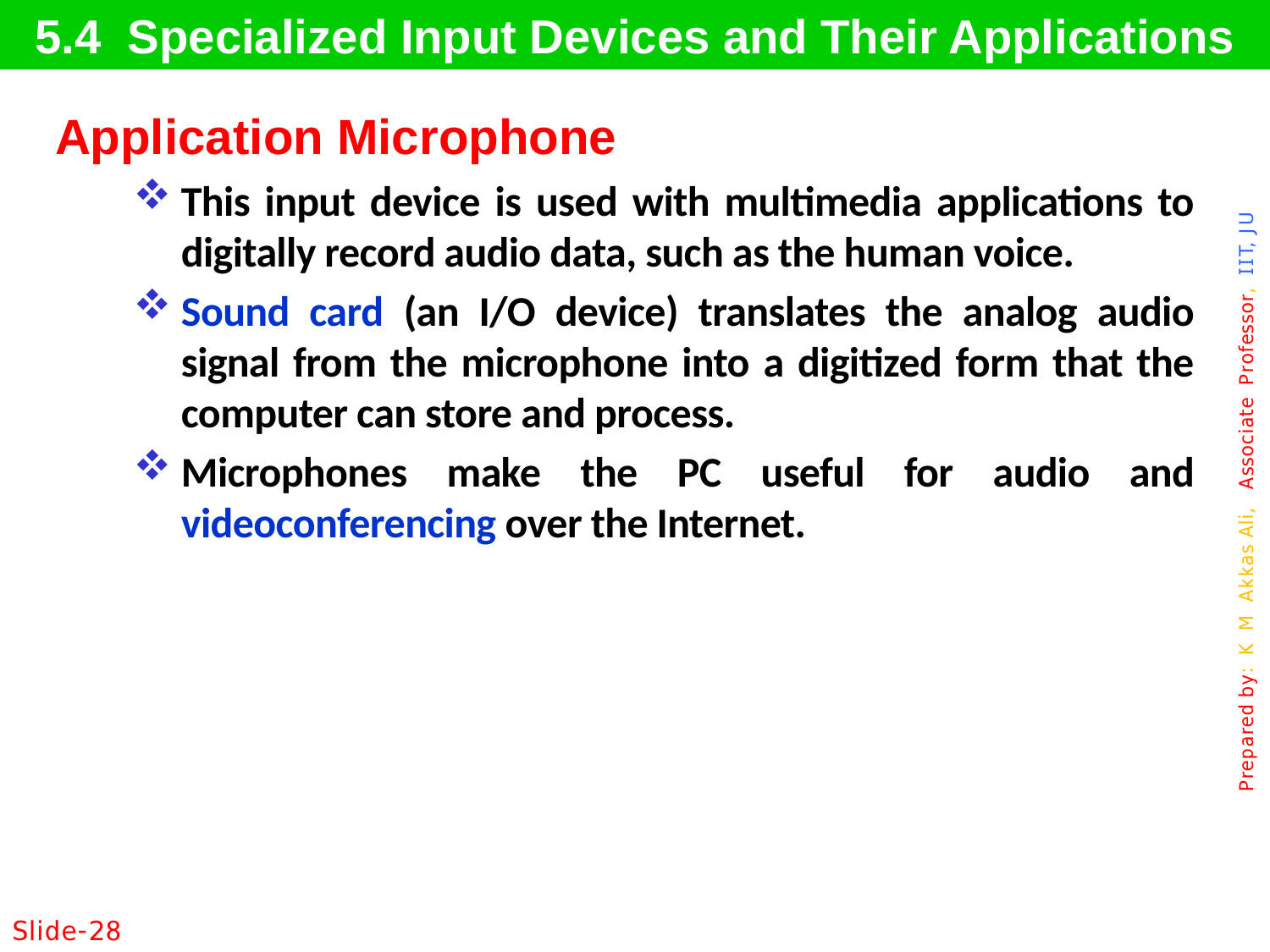

5.4  Specialized Input Devices and Their Applications
Application Microphone
This input device is used with multimedia applications to digitally record audio data, such as the human voice.
Sound card (an I/O device) translates the analog audio signal from the microphone into a digitized form that the computer can store and process.
Microphones make the PC useful for audio and videoconferencing over the Internet.
Slide-28